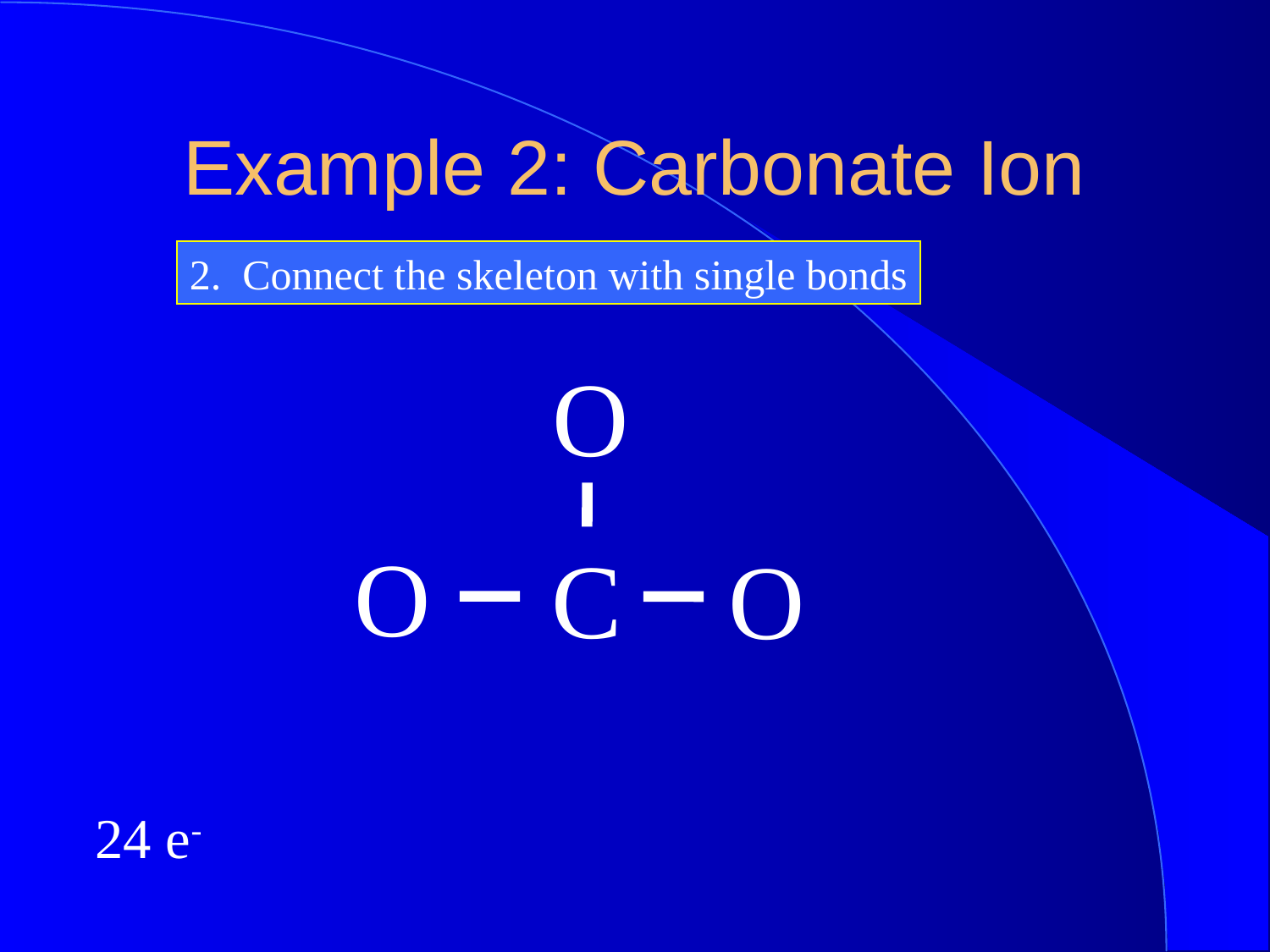

Example 2: Carbonate Ion
2.  Connect the skeleton with single bonds
O

O
C
O

24 e-